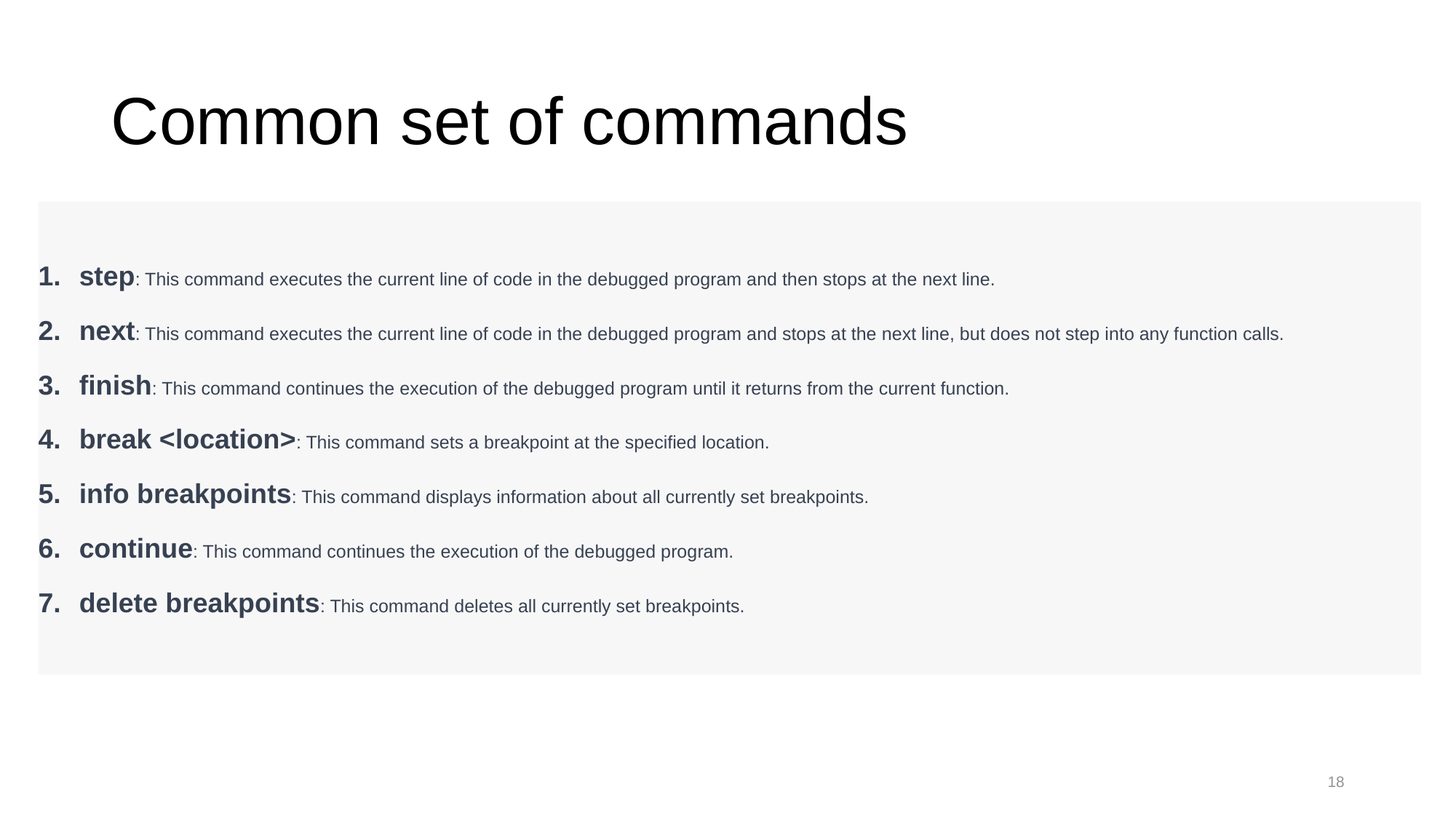

# Common set of commands

step: This command executes the current line of code in the debugged program and then stops at the next line.

next: This command executes the current line of code in the debugged program and stops at the next line, but does not step into any function calls.

finish: This command continues the execution of the debugged program until it returns from the current function.

break <location>: This command sets a breakpoint at the specified location.

info breakpoints: This command displays information about all currently set breakpoints.

continue: This command continues the execution of the debugged program.

delete breakpoints: This command deletes all currently set breakpoints.

18